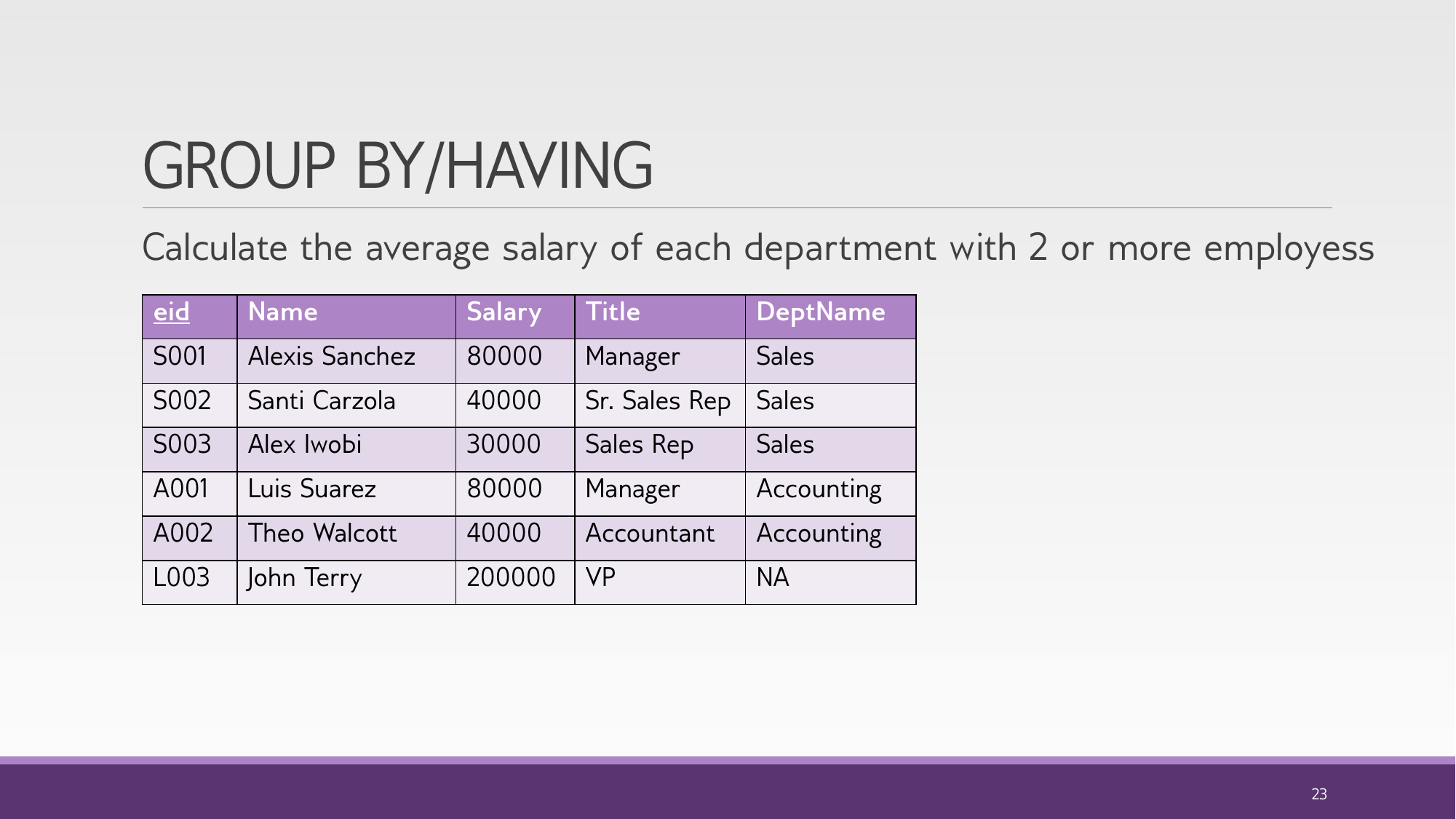

# GROUP BY/HAVING
Calculate the average salary of each department with 2 or more employess
| eid | Name | Salary | Title | DeptName |
| --- | --- | --- | --- | --- |
| S001 | Alexis Sanchez | 80000 | Manager | Sales |
| S002 | Santi Carzola | 40000 | Sr. Sales Rep | Sales |
| S003 | Alex Iwobi | 30000 | Sales Rep | Sales |
| A001 | Luis Suarez | 80000 | Manager | Accounting |
| A002 | Theo Walcott | 40000 | Accountant | Accounting |
| L003 | John Terry | 200000 | VP | NA |
23